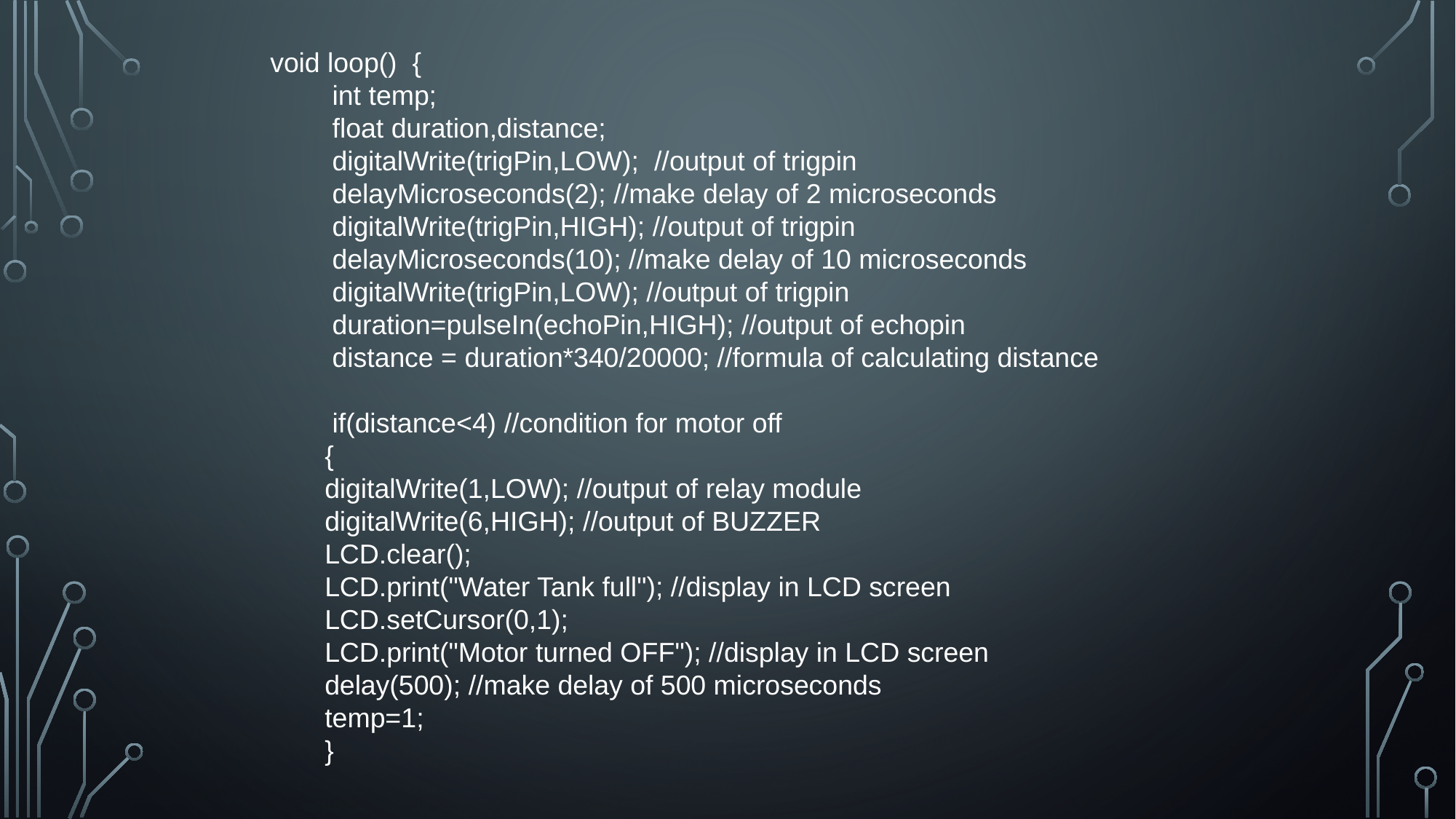

void loop()  {
 int temp;
 float duration,distance;
 digitalWrite(trigPin,LOW);  //output of trigpin
 delayMicroseconds(2); //make delay of 2 microseconds
 digitalWrite(trigPin,HIGH); //output of trigpin
 delayMicroseconds(10); //make delay of 10 microseconds
 digitalWrite(trigPin,LOW); //output of trigpin
 duration=pulseIn(echoPin,HIGH); //output of echopin
 distance = duration*340/20000; //formula of calculating distance

 if(distance<4) //condition for motor off
{
digitalWrite(1,LOW); //output of relay module
digitalWrite(6,HIGH); //output of BUZZER
LCD.clear();
LCD.print("Water Tank full"); //display in LCD screen
LCD.setCursor(0,1);
LCD.print("Motor turned OFF"); //display in LCD screen
delay(500); //make delay of 500 microseconds
temp=1;
}